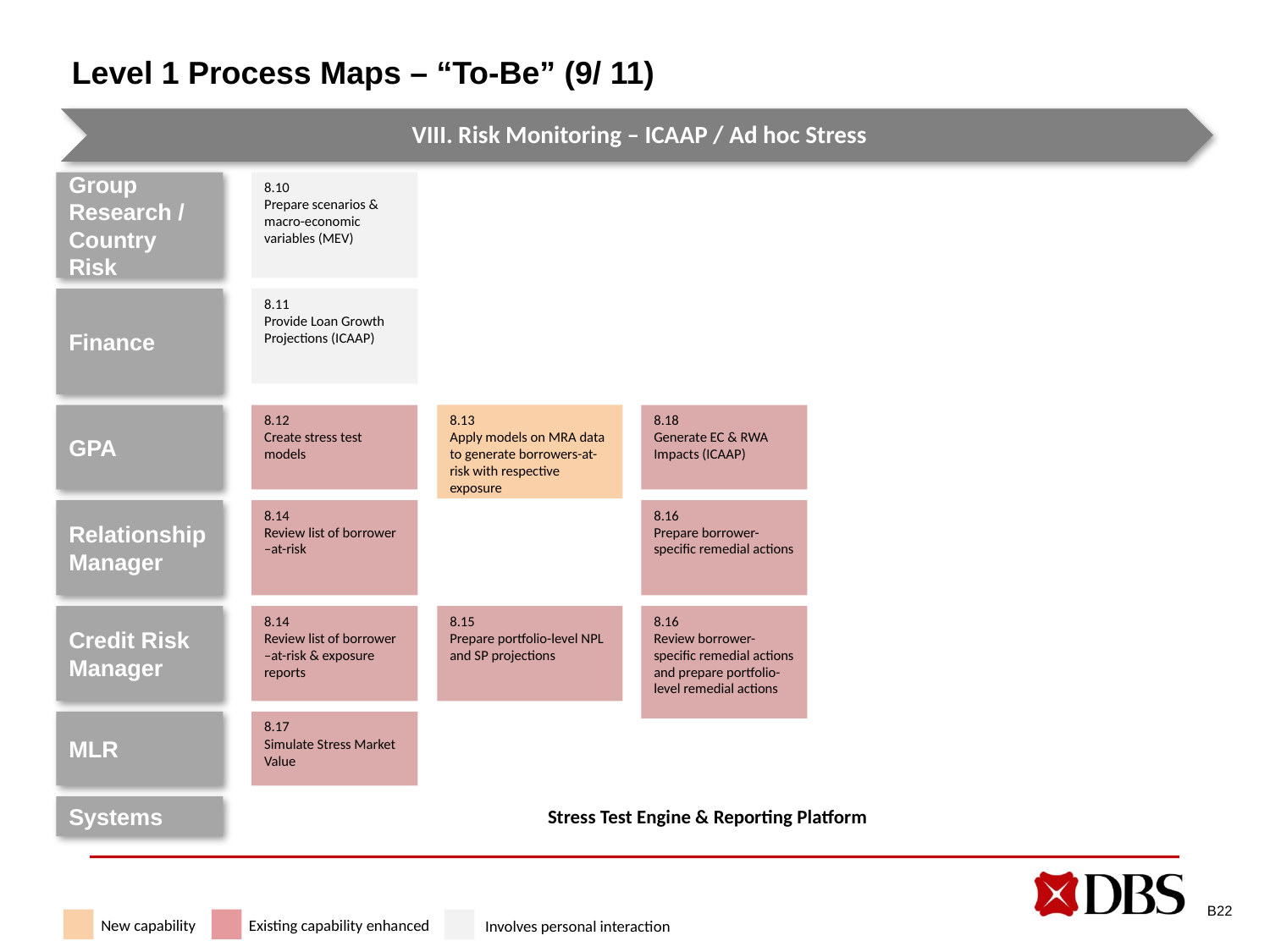

# Level 1 Process Maps – “To-Be” (9/ 11)
VIII. Risk Monitoring – ICAAP / Ad hoc Stress
Group Research / Country Risk
8.10
Prepare scenarios & macro-economic variables (MEV)
Finance
8.11
Provide Loan Growth Projections (ICAAP)
GPA
8.12
Create stress test models

8.13
Apply models on MRA data to generate borrowers-at-risk with respective exposure

8.18
Generate EC & RWA Impacts (ICAAP)

8.14
Review list of borrower –at-risk
8.16
Prepare borrower-specific remedial actions
Relationship Manager
Credit Risk Manager
8.14
Review list of borrower –at-risk & exposure reports
8.15
Prepare portfolio-level NPL and SP projections
8.16
Review borrower-specific remedial actions and prepare portfolio-level remedial actions
MLR
8.17
Simulate Stress Market Value
Systems
Stress Test Engine & Reporting Platform

B22

New capability

Existing capability enhanced

Involves personal interaction